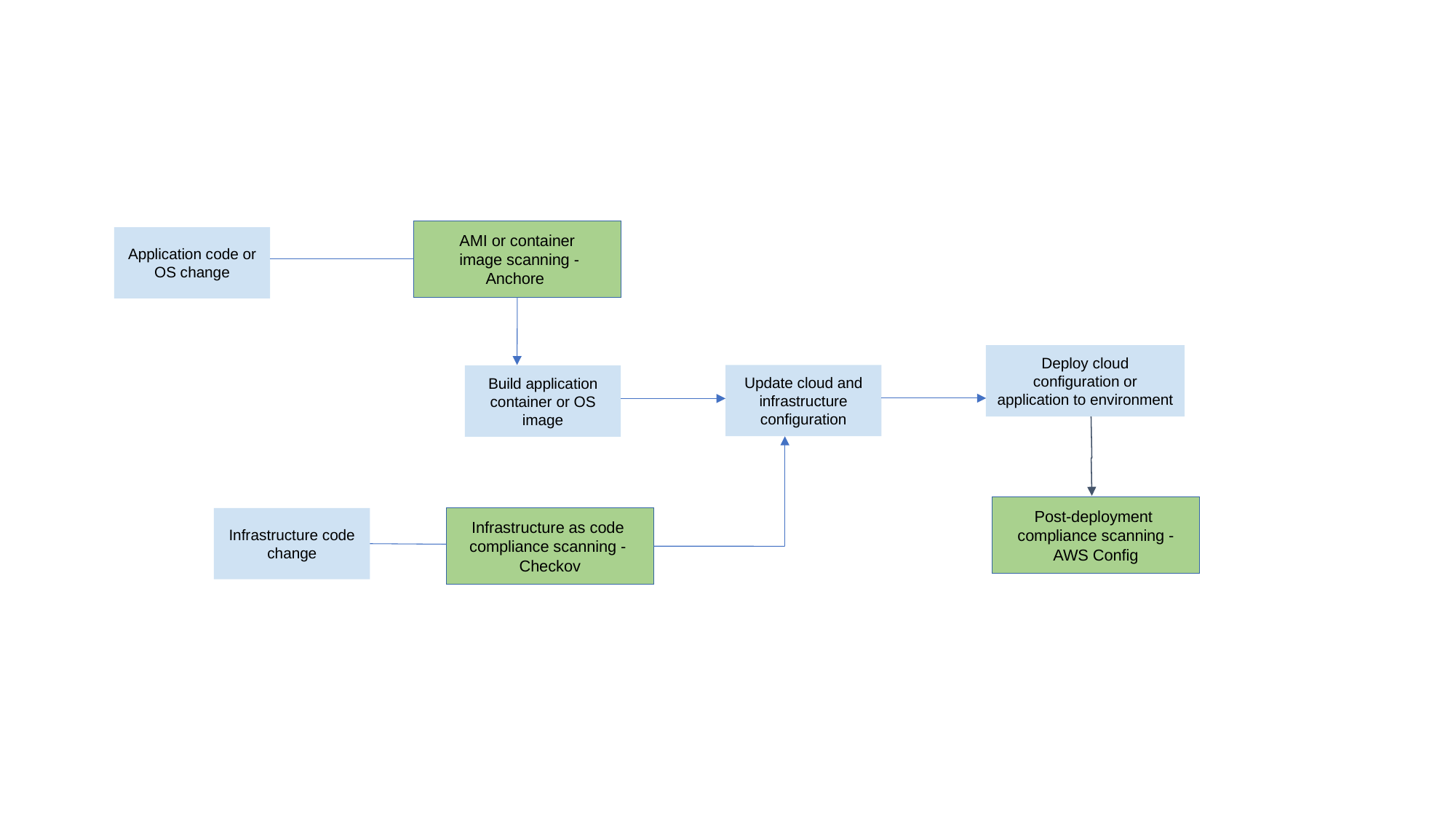

AMI or container
 image scanning -
Anchore
Application code or OS change
Deploy cloud configuration or application to environment
Update cloud and infrastructure configuration
Build application container or OS image

Post-deployment
compliance scanning -
AWS Config
Infrastructure code change
Infrastructure as code
compliance scanning -
Checkov